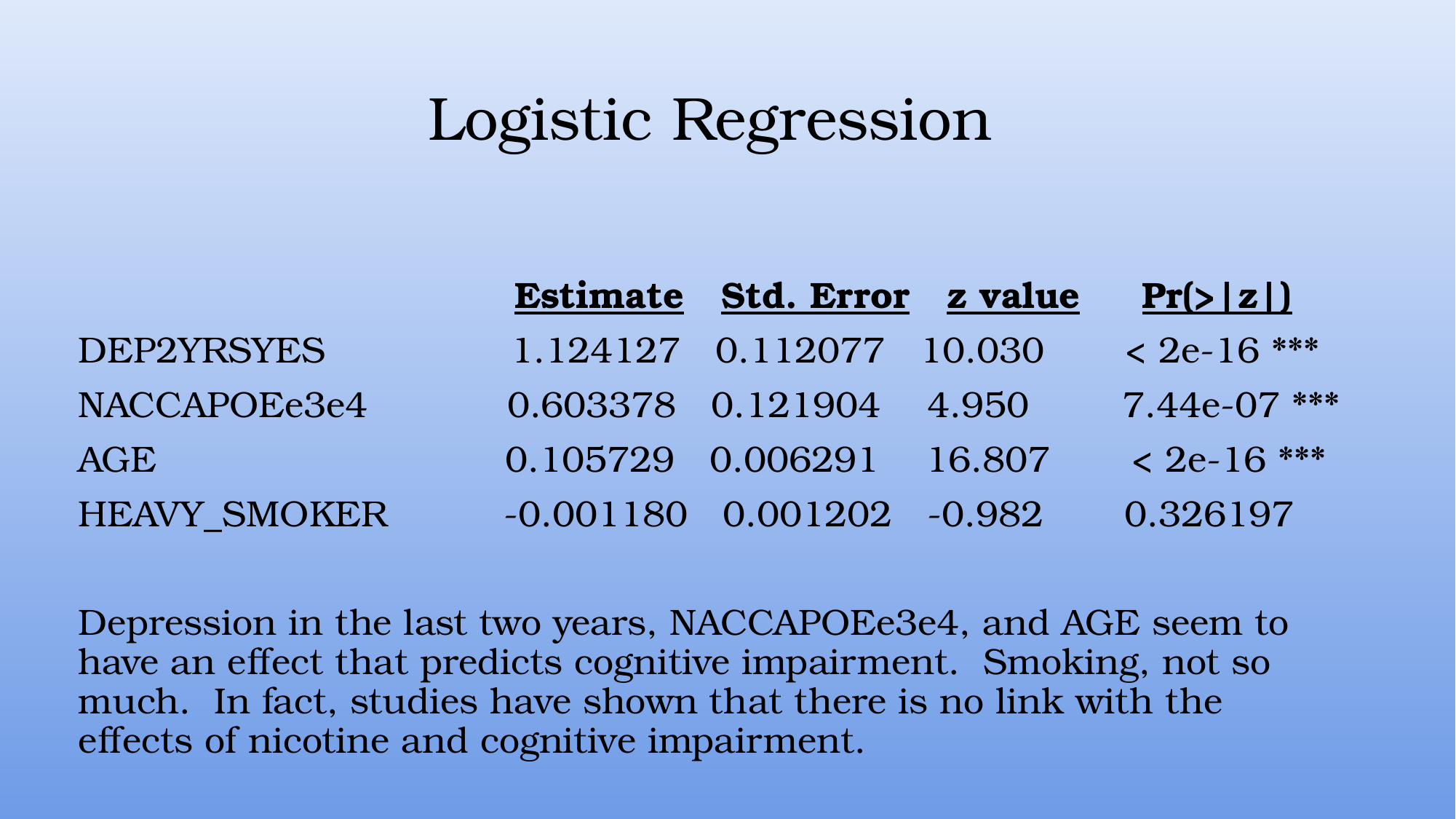

Logistic Regression

Estimate   Std. Error   z value     Pr(>|z|)
DEP2YRSYES                1.124127   0.112077   10.030       < 2e-16 ***
NACCAPOEe3e4            0.603378   0.121904    4.950        7.44e-07 ***
AGE                              0.105729   0.006291    16.807       < 2e-16 ***
HEAVY_SMOKER          -0.001180   0.001202   -0.982       0.326197

Depression in the last two years, NACCAPOEe3e4, and AGE seem to have an effect that predicts cognitive impairment.  Smoking, not so much.  In fact, studies have shown that there is no link with the effects of nicotine and cognitive impairment.